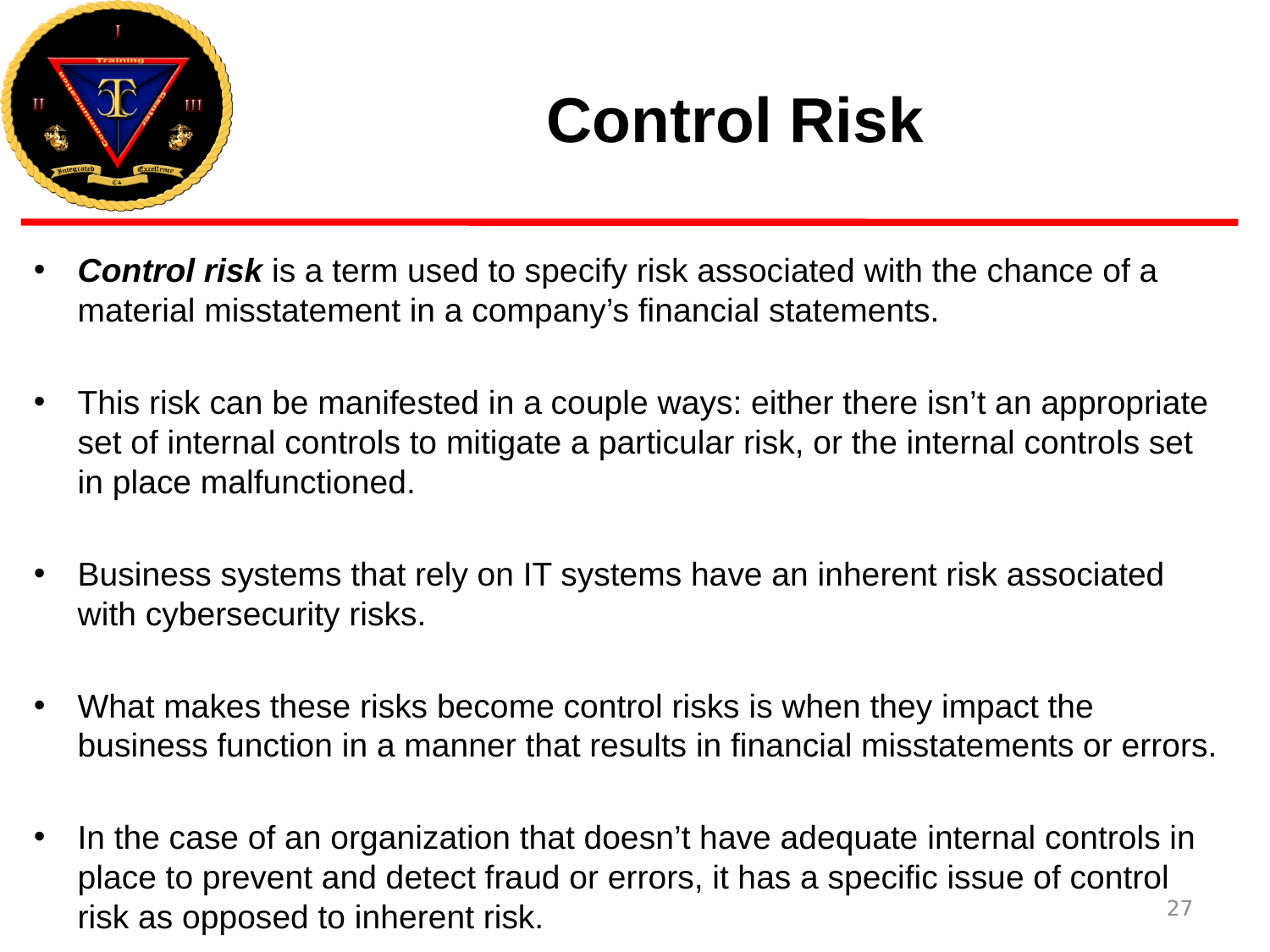

# Control Risk
Control risk is a term used to specify risk associated with the chance of a material misstatement in a company’s financial statements.

This risk can be manifested in a couple ways: either there isn’t an appropriate set of internal controls to mitigate a particular risk, or the internal controls set in place malfunctioned.

Business systems that rely on IT systems have an inherent risk associated with cybersecurity risks.

What makes these risks become control risks is when they impact the business function in a manner that results in financial misstatements or errors.

In the case of an organization that doesn’t have adequate internal controls in place to prevent and detect fraud or errors, it has a specific issue of control risk as opposed to inherent risk.
27